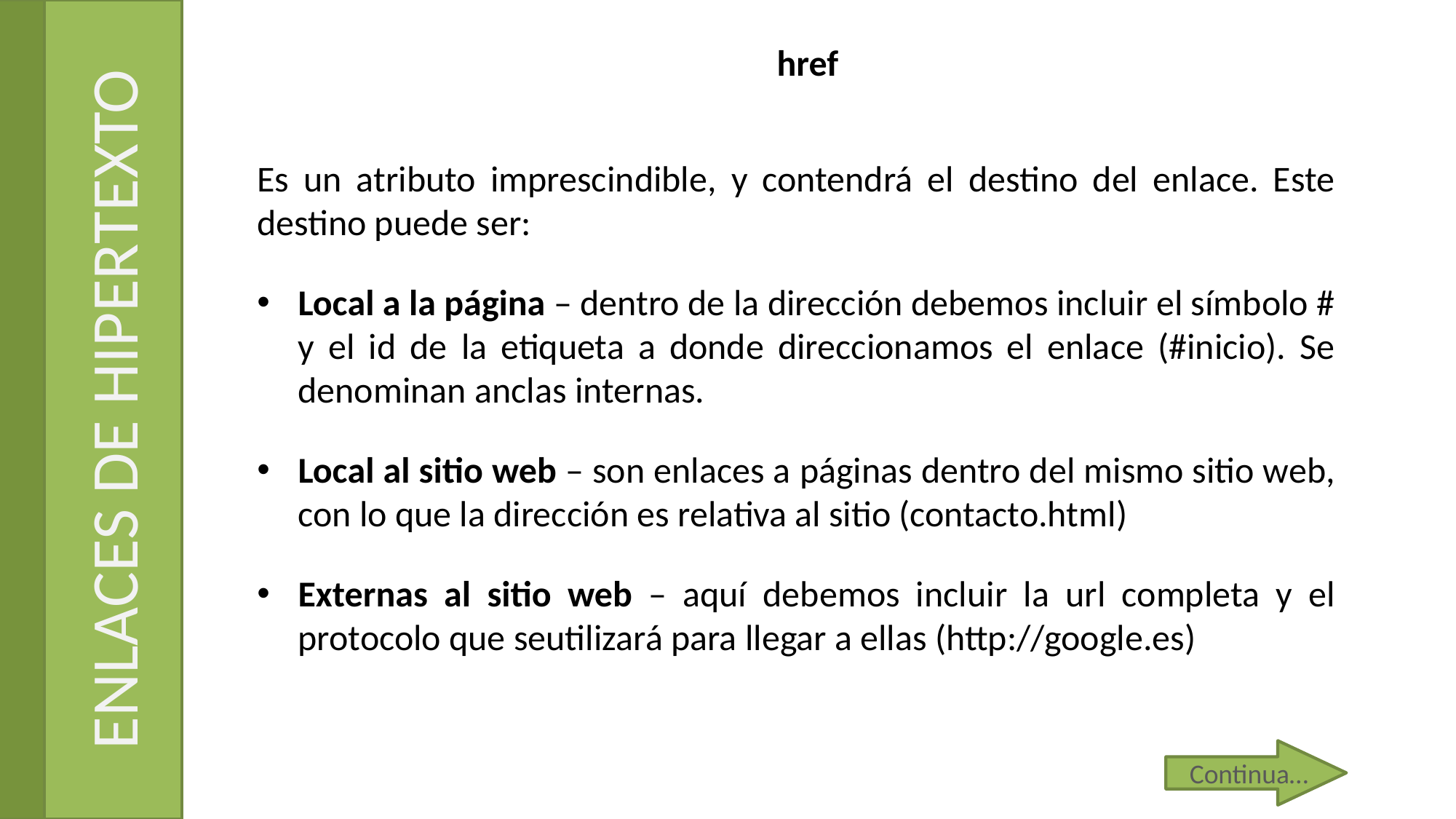

href
Es un atributo imprescindible, y contendrá el destino del enlace. Este destino puede ser:
Local a la página – dentro de la dirección debemos incluir el símbolo # y el id de la etiqueta a donde direccionamos el enlace (#inicio). Se denominan anclas internas.
Local al sitio web – son enlaces a páginas dentro del mismo sitio web, con lo que la dirección es relativa al sitio (contacto.html)
Externas al sitio web – aquí debemos incluir la url completa y el protocolo que seutilizará para llegar a ellas (http://google.es)
# ENLACES DE HIPERTEXTO

Continua…